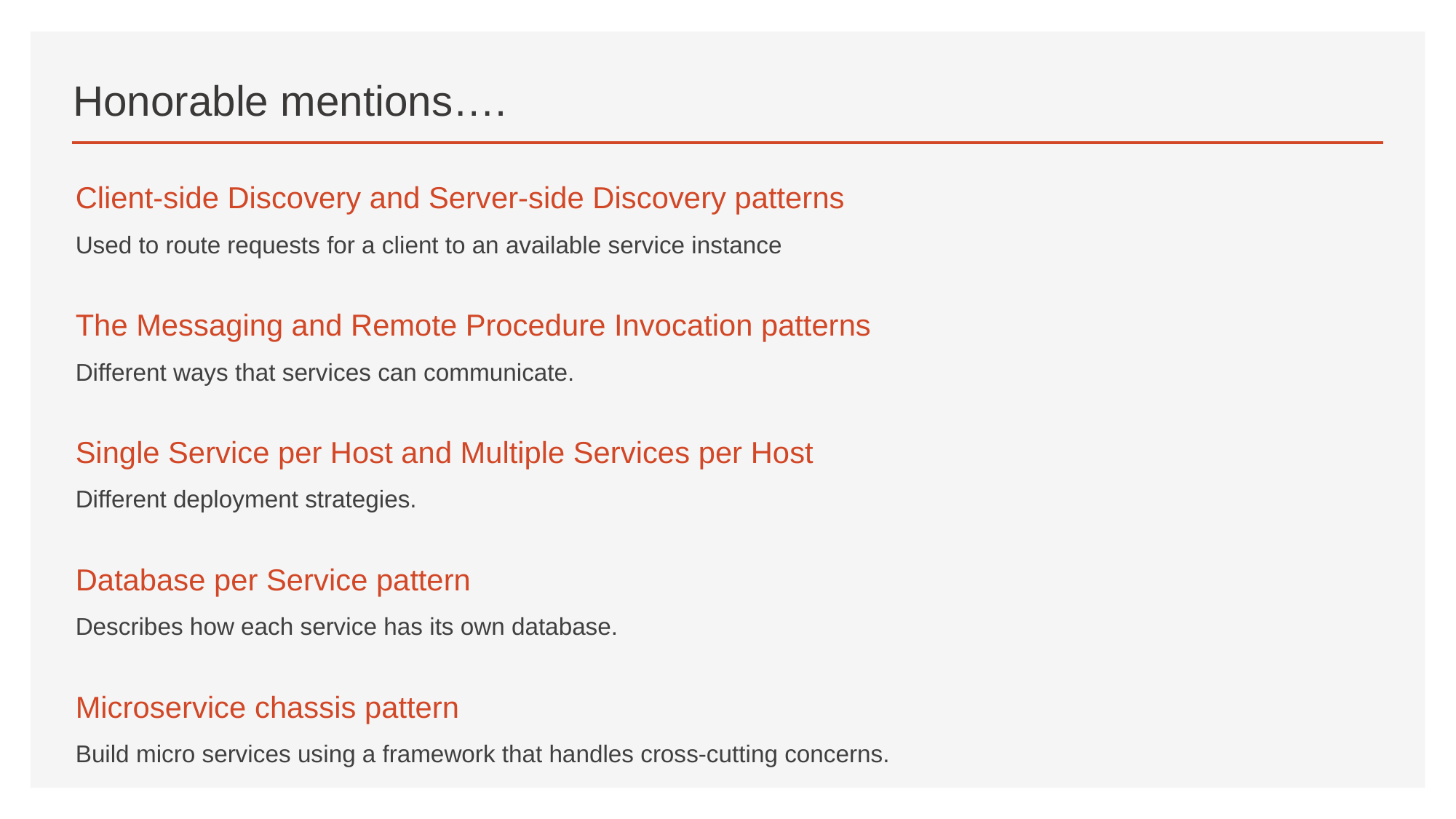

# Honorable mentions….
Client-side Discovery and Server-side Discovery patterns
Used to route requests for a client to an available service instance

The Messaging and Remote Procedure Invocation patterns
Different ways that services can communicate.

Single Service per Host and Multiple Services per Host
Different deployment strategies.

Database per Service pattern
Describes how each service has its own database.

Microservice chassis pattern
Build micro services using a framework that handles cross-cutting concerns.